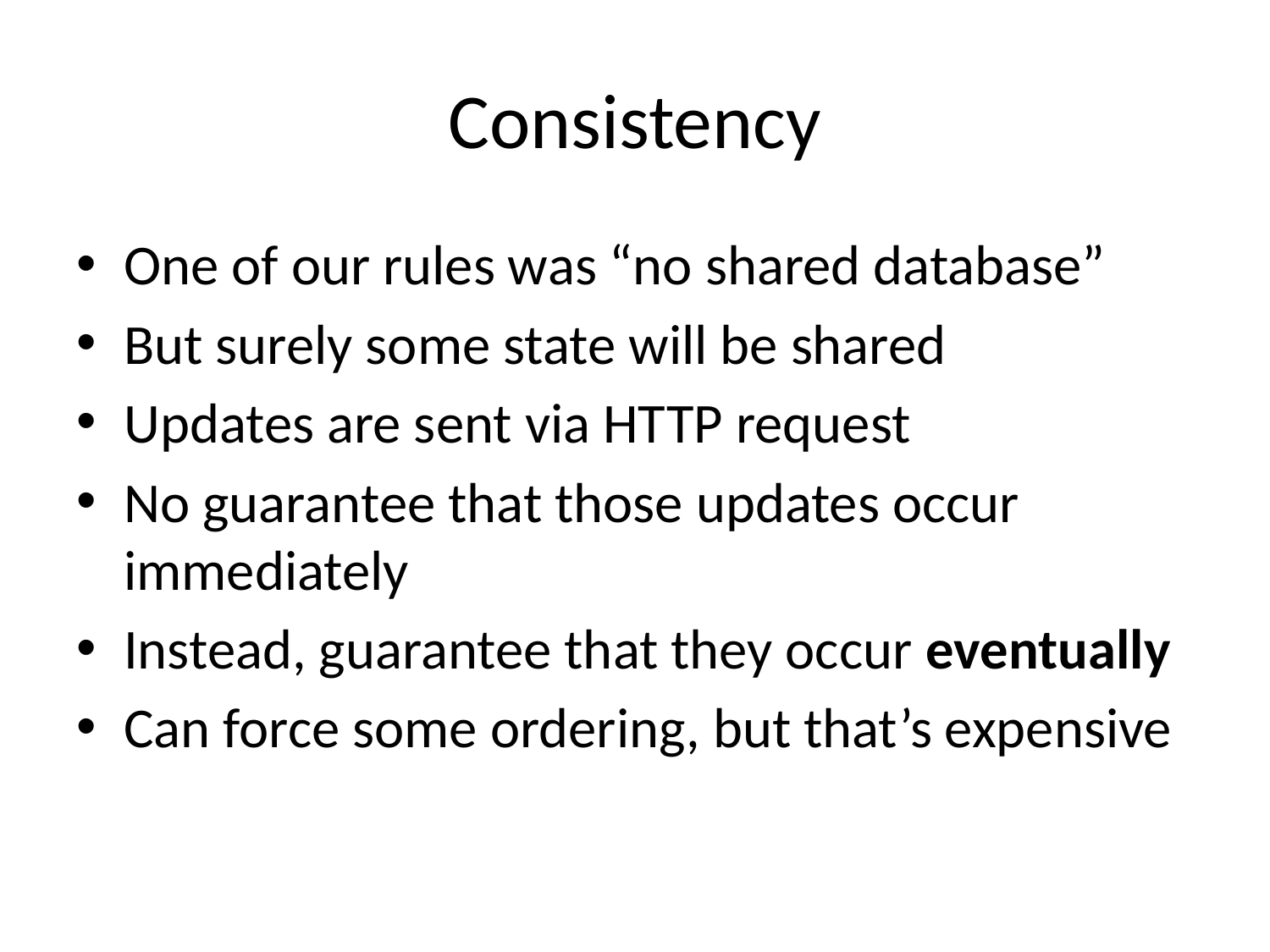

# Consistency
One of our rules was “no shared database”
But surely some state will be shared
Updates are sent via HTTP request
No guarantee that those updates occur immediately
Instead, guarantee that they occur eventually
Can force some ordering, but that’s expensive